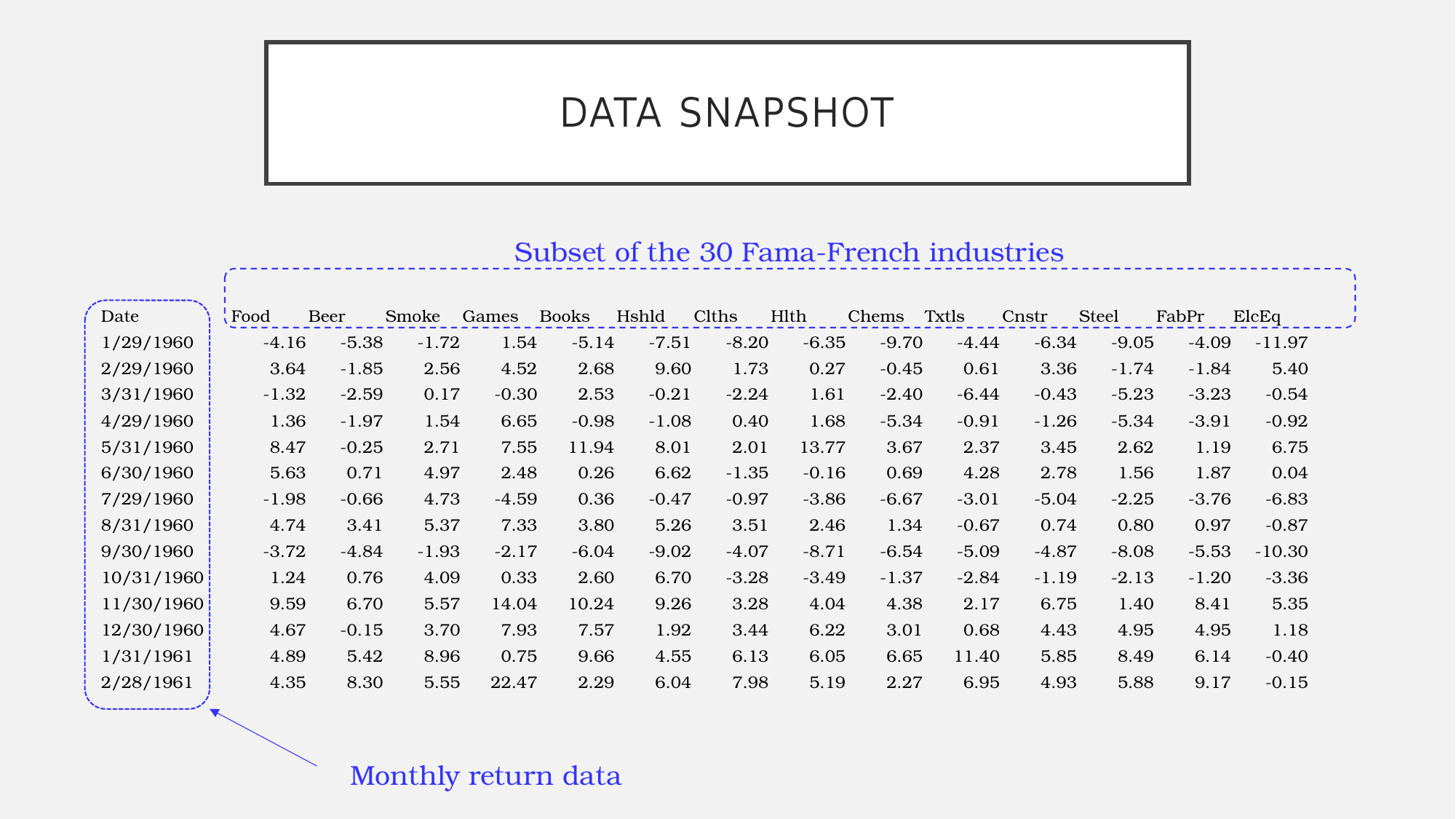

# Data snapshot
Subset of the 30 Fama-French industries

| Date | Food | Beer | Smoke | Games | Books | Hshld | Clths | Hlth | Chems | Txtls | Cnstr | Steel | FabPr | ElcEq |
| --- | --- | --- | --- | --- | --- | --- | --- | --- | --- | --- | --- | --- | --- | --- |
| 1/29/1960 | -4.16 | -5.38 | -1.72 | 1.54 | -5.14 | -7.51 | -8.20 | -6.35 | -9.70 | -4.44 | -6.34 | -9.05 | -4.09 | -11.97 |
| 2/29/1960 | 3.64 | -1.85 | 2.56 | 4.52 | 2.68 | 9.60 | 1.73 | 0.27 | -0.45 | 0.61 | 3.36 | -1.74 | -1.84 | 5.40 |
| 3/31/1960 | -1.32 | -2.59 | 0.17 | -0.30 | 2.53 | -0.21 | -2.24 | 1.61 | -2.40 | -6.44 | -0.43 | -5.23 | -3.23 | -0.54 |
| 4/29/1960 | 1.36 | -1.97 | 1.54 | 6.65 | -0.98 | -1.08 | 0.40 | 1.68 | -5.34 | -0.91 | -1.26 | -5.34 | -3.91 | -0.92 |
| 5/31/1960 | 8.47 | -0.25 | 2.71 | 7.55 | 11.94 | 8.01 | 2.01 | 13.77 | 3.67 | 2.37 | 3.45 | 2.62 | 1.19 | 6.75 |
| 6/30/1960 | 5.63 | 0.71 | 4.97 | 2.48 | 0.26 | 6.62 | -1.35 | -0.16 | 0.69 | 4.28 | 2.78 | 1.56 | 1.87 | 0.04 |
| 7/29/1960 | -1.98 | -0.66 | 4.73 | -4.59 | 0.36 | -0.47 | -0.97 | -3.86 | -6.67 | -3.01 | -5.04 | -2.25 | -3.76 | -6.83 |
| 8/31/1960 | 4.74 | 3.41 | 5.37 | 7.33 | 3.80 | 5.26 | 3.51 | 2.46 | 1.34 | -0.67 | 0.74 | 0.80 | 0.97 | -0.87 |
| 9/30/1960 | -3.72 | -4.84 | -1.93 | -2.17 | -6.04 | -9.02 | -4.07 | -8.71 | -6.54 | -5.09 | -4.87 | -8.08 | -5.53 | -10.30 |
| 10/31/1960 | 1.24 | 0.76 | 4.09 | 0.33 | 2.60 | 6.70 | -3.28 | -3.49 | -1.37 | -2.84 | -1.19 | -2.13 | -1.20 | -3.36 |
| 11/30/1960 | 9.59 | 6.70 | 5.57 | 14.04 | 10.24 | 9.26 | 3.28 | 4.04 | 4.38 | 2.17 | 6.75 | 1.40 | 8.41 | 5.35 |
| 12/30/1960 | 4.67 | -0.15 | 3.70 | 7.93 | 7.57 | 1.92 | 3.44 | 6.22 | 3.01 | 0.68 | 4.43 | 4.95 | 4.95 | 1.18 |
| 1/31/1961 | 4.89 | 5.42 | 8.96 | 0.75 | 9.66 | 4.55 | 6.13 | 6.05 | 6.65 | 11.40 | 5.85 | 8.49 | 6.14 | -0.40 |
| 2/28/1961 | 4.35 | 8.30 | 5.55 | 22.47 | 2.29 | 6.04 | 7.98 | 5.19 | 2.27 | 6.95 | 4.93 | 5.88 | 9.17 | -0.15 |
Monthly return data